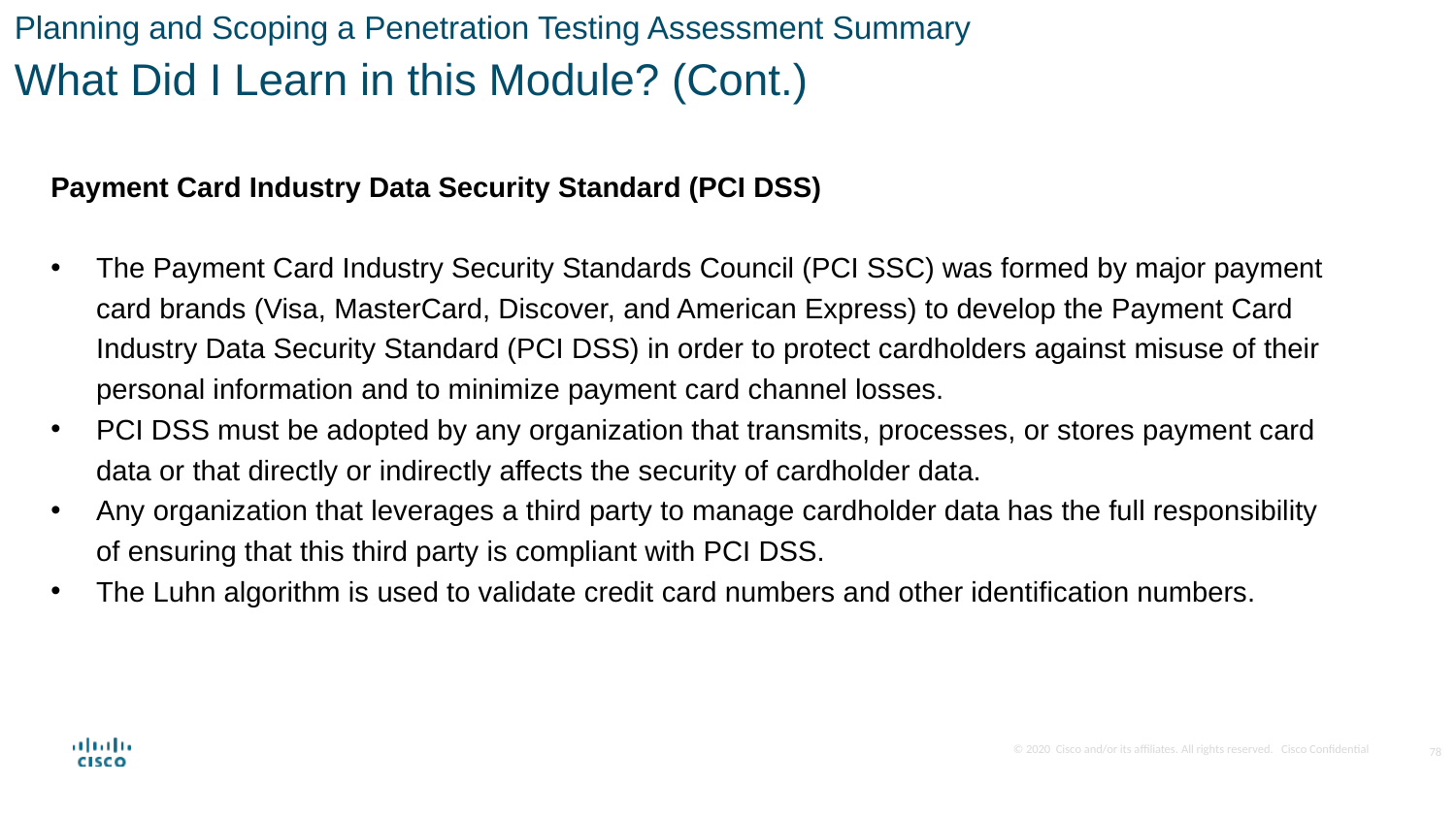

Planning and Scoping a Penetration Testing Assessment Summary
What Did I Learn in this Module? (Cont.)
Payment Card Industry Data Security Standard (PCI DSS)

The Payment Card Industry Security Standards Council (PCI SSC) was formed by major payment card brands (Visa, MasterCard, Discover, and American Express) to develop the Payment Card Industry Data Security Standard (PCI DSS) in order to protect cardholders against misuse of their personal information and to minimize payment card channel losses.
PCI DSS must be adopted by any organization that transmits, processes, or stores payment card data or that directly or indirectly affects the security of cardholder data.
Any organization that leverages a third party to manage cardholder data has the full responsibility of ensuring that this third party is compliant with PCI DSS.
The Luhn algorithm is used to validate credit card numbers and other identification numbers.
78